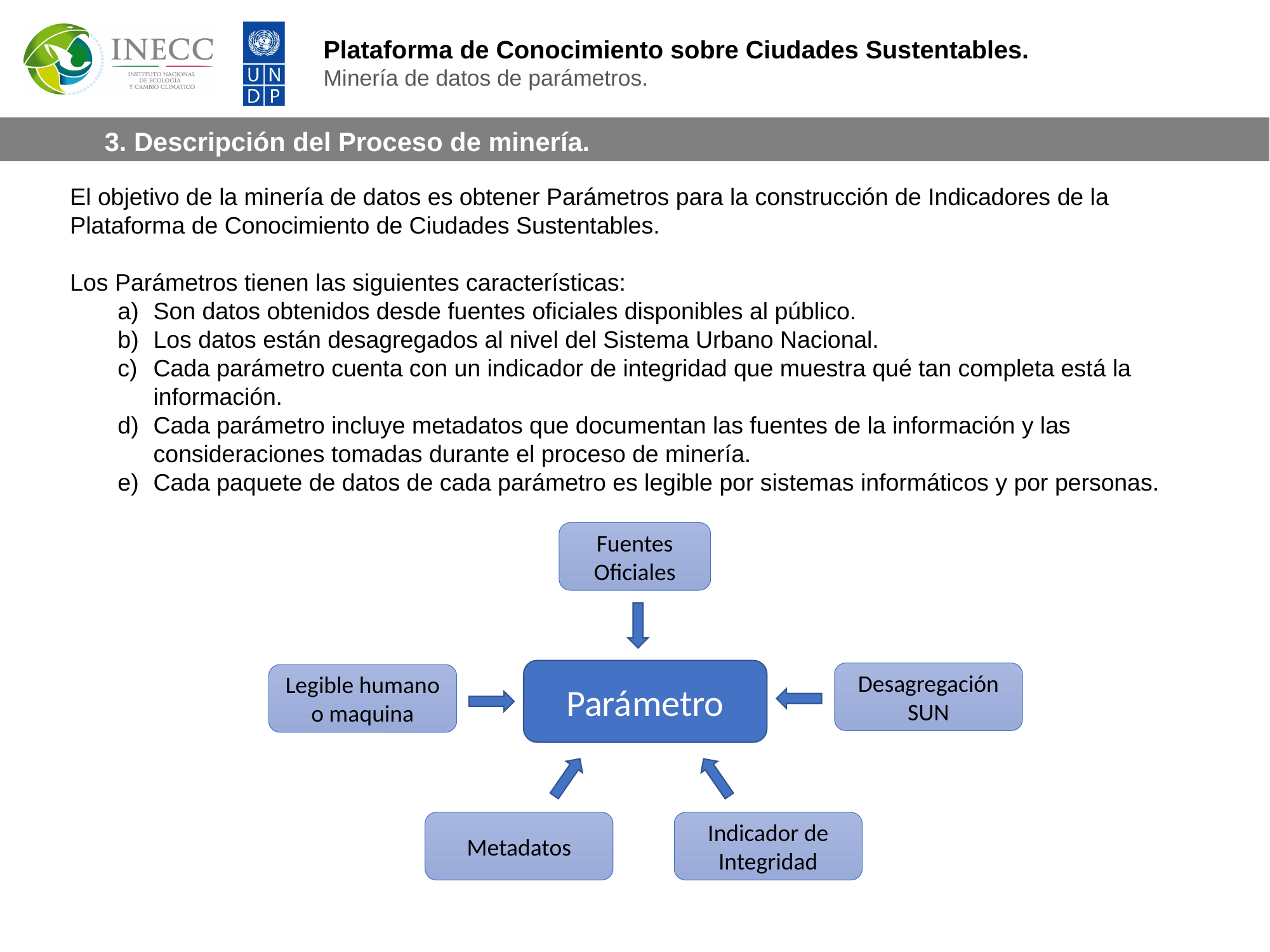

3. Descripción del Proceso de minería.
El objetivo de la minería de datos es obtener Parámetros para la construcción de Indicadores de la Plataforma de Conocimiento de Ciudades Sustentables.

Los Parámetros tienen las siguientes características:
Son datos obtenidos desde fuentes oficiales disponibles al público.
Los datos están desagregados al nivel del Sistema Urbano Nacional.
Cada parámetro cuenta con un indicador de integridad que muestra qué tan completa está la información.
Cada parámetro incluye metadatos que documentan las fuentes de la información y las consideraciones tomadas durante el proceso de minería.
Cada paquete de datos de cada parámetro es legible por sistemas informáticos y por personas.
Fuentes Oficiales

Parámetro
Desagregación SUN
Legible humano o maquina

Metadatos
Indicador de Integridad